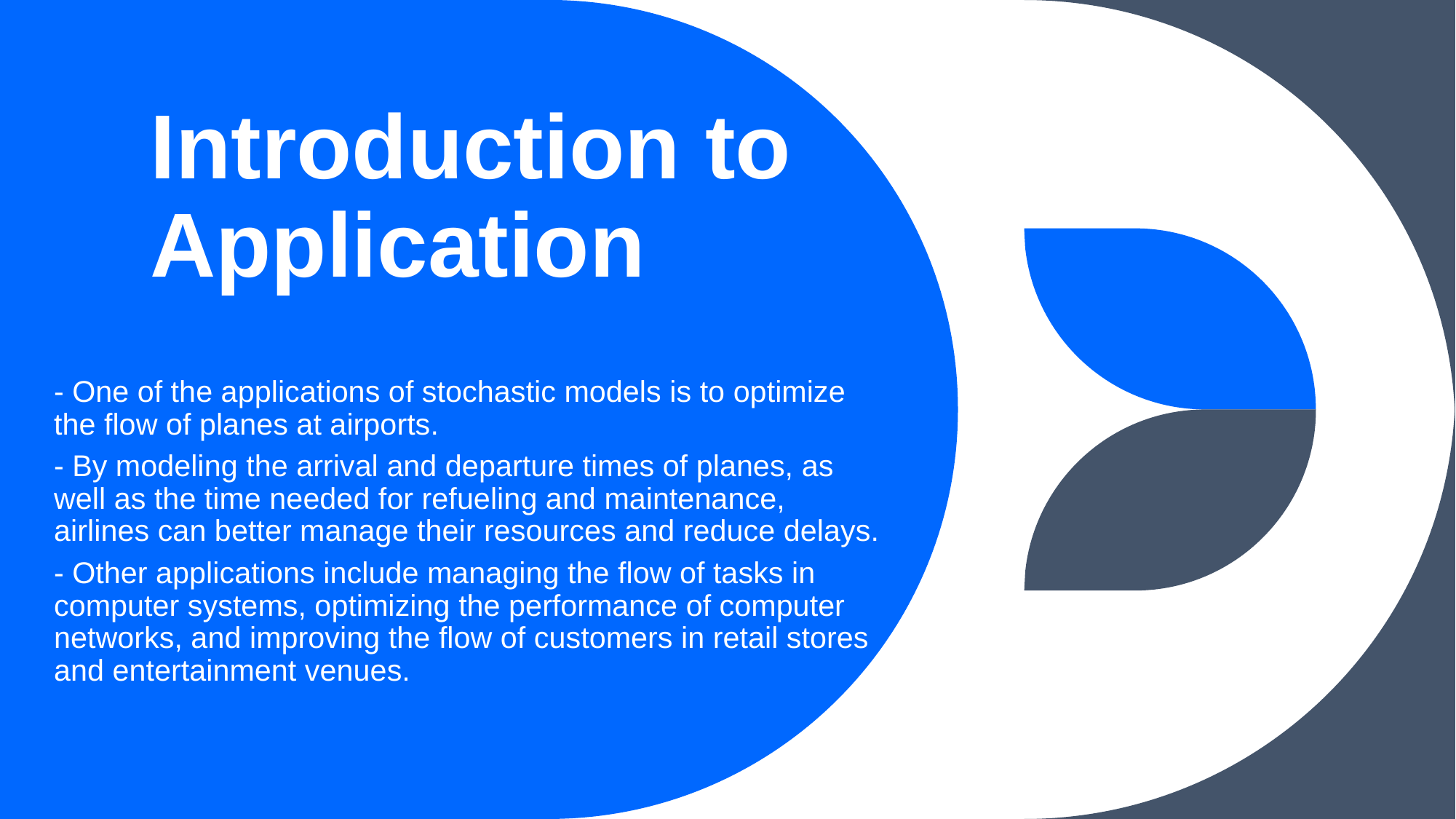

# Introduction to Application
- One of the applications of stochastic models is to optimize the flow of planes at airports.
- By modeling the arrival and departure times of planes, as well as the time needed for refueling and maintenance, airlines can better manage their resources and reduce delays.
- Other applications include managing the flow of tasks in computer systems, optimizing the performance of computer networks, and improving the flow of customers in retail stores and entertainment venues.